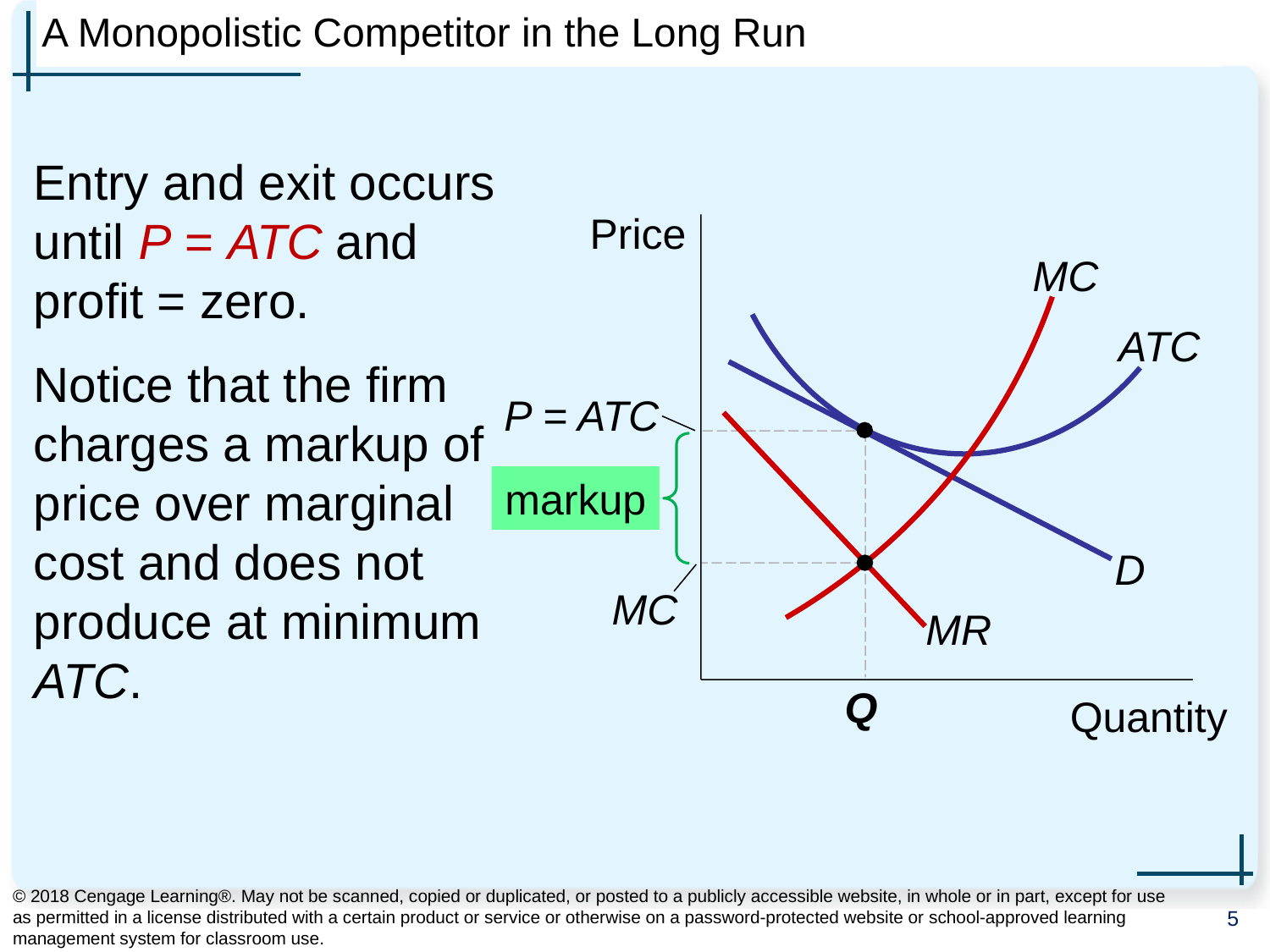

# A Monopolistic Competitor in the Long Run
0

MC
Entry and exit occurs until P = ATC and
profit = zero.
Notice that the firm charges a markup of price over marginal cost and does not produce at minimum ATC.

ATC
Price

Quantity

P = ATC

markup
D

MC
MR
Q
© 2018 Cengage Learning®. May not be scanned, copied or duplicated, or posted to a publicly accessible website, in whole or in part, except for use as permitted in a license distributed with a certain product or service or otherwise on a password-protected website or school-approved learning management system for classroom use.
5